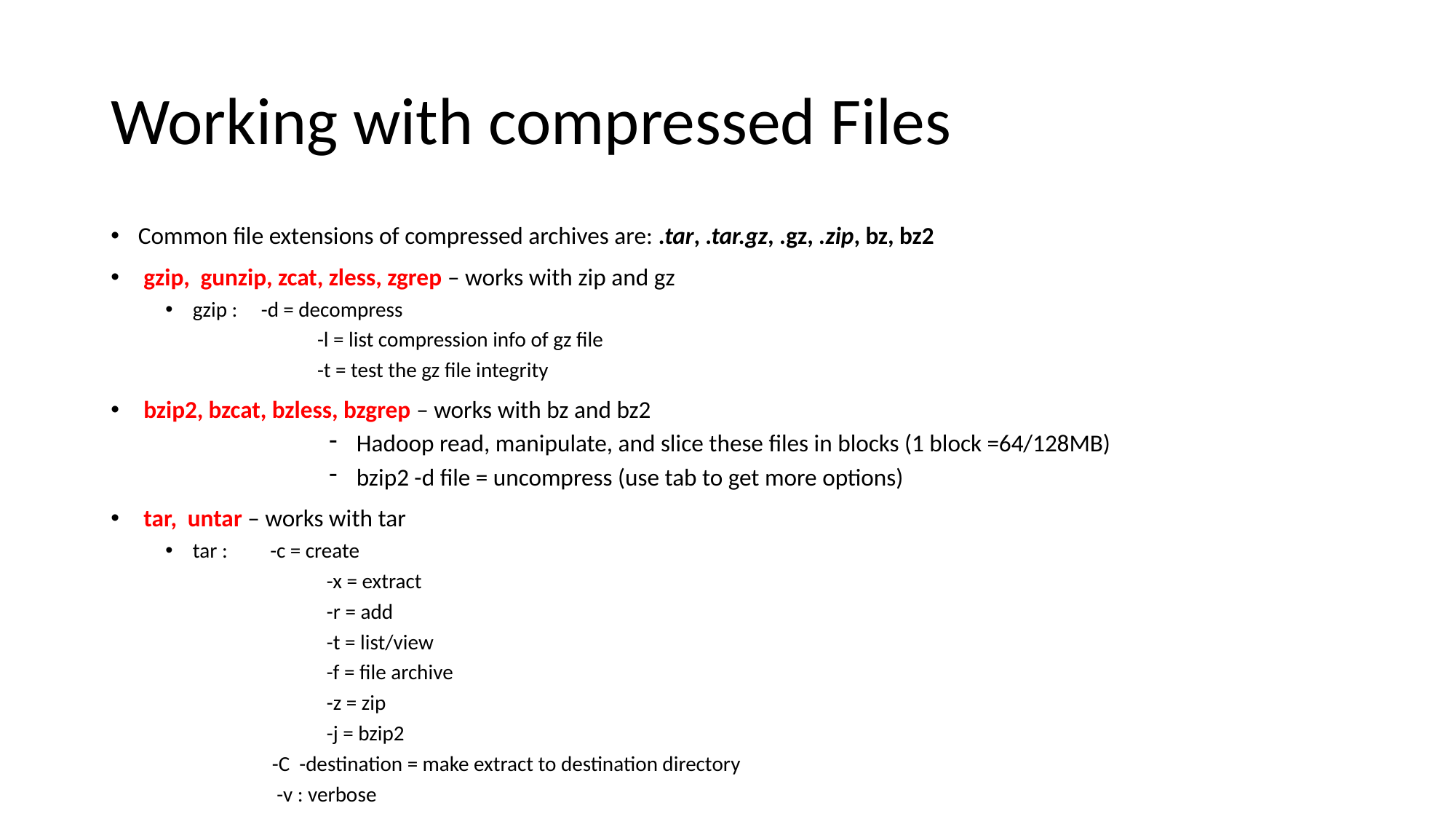

# Working with compressed Files
Common file extensions of compressed archives are: .tar, .tar.gz, .gz, .zip, bz, bz2
 gzip,  gunzip, zcat, zless, zgrep – works with zip and gz
gzip :     -d = decompress
	         -l = list compression info of gz file
	         -t = test the gz file integrity
 bzip2, bzcat, bzless, bzgrep – works with bz and bz2
Hadoop read, manipulate, and slice these files in blocks (1 block =64/128MB)
bzip2 -d file = uncompress (use tab to get more options)
 tar,  untar – works with tar
tar :         -c = create
	           -x = extract
	           -r = add
	           -t = list/view
	           -f = file archive
	           -z = zip
	           -j = bzip2
           -C  -destination = make extract to destination directory
            -v : verbose